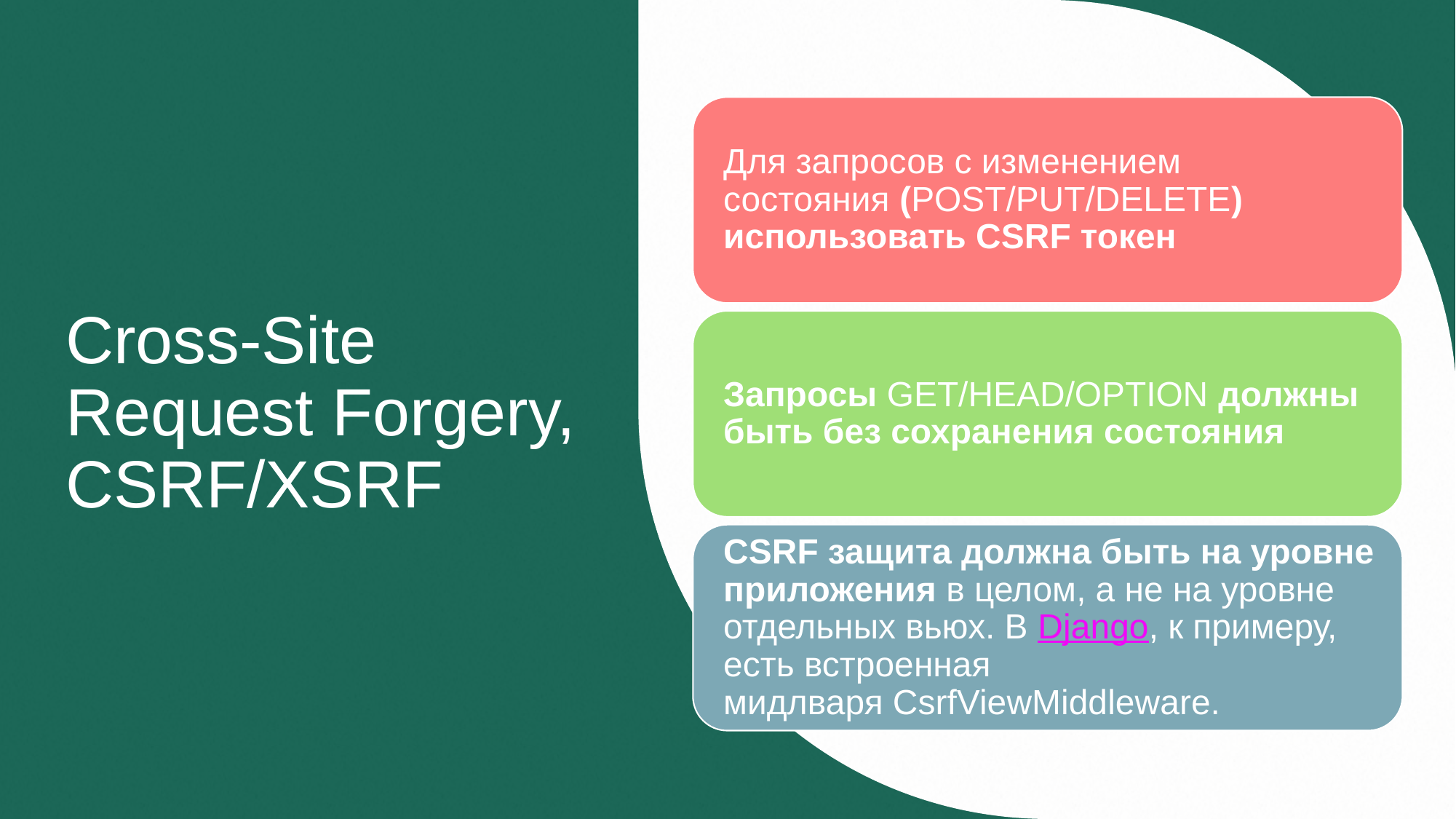

# Cross-Site Request Forgery, CSRF/XSRF
Для запросов с изменением состояния (POST/PUT/DELETE) использовать CSRF токен
Запросы GET/HEAD/OPTION должны быть без сохранения состояния
CSRF защита должна быть на уровне приложения в целом, а не на уровне отдельных вьюх. В Django, к примеру, есть встроенная мидлваря CsrfViewMiddleware.